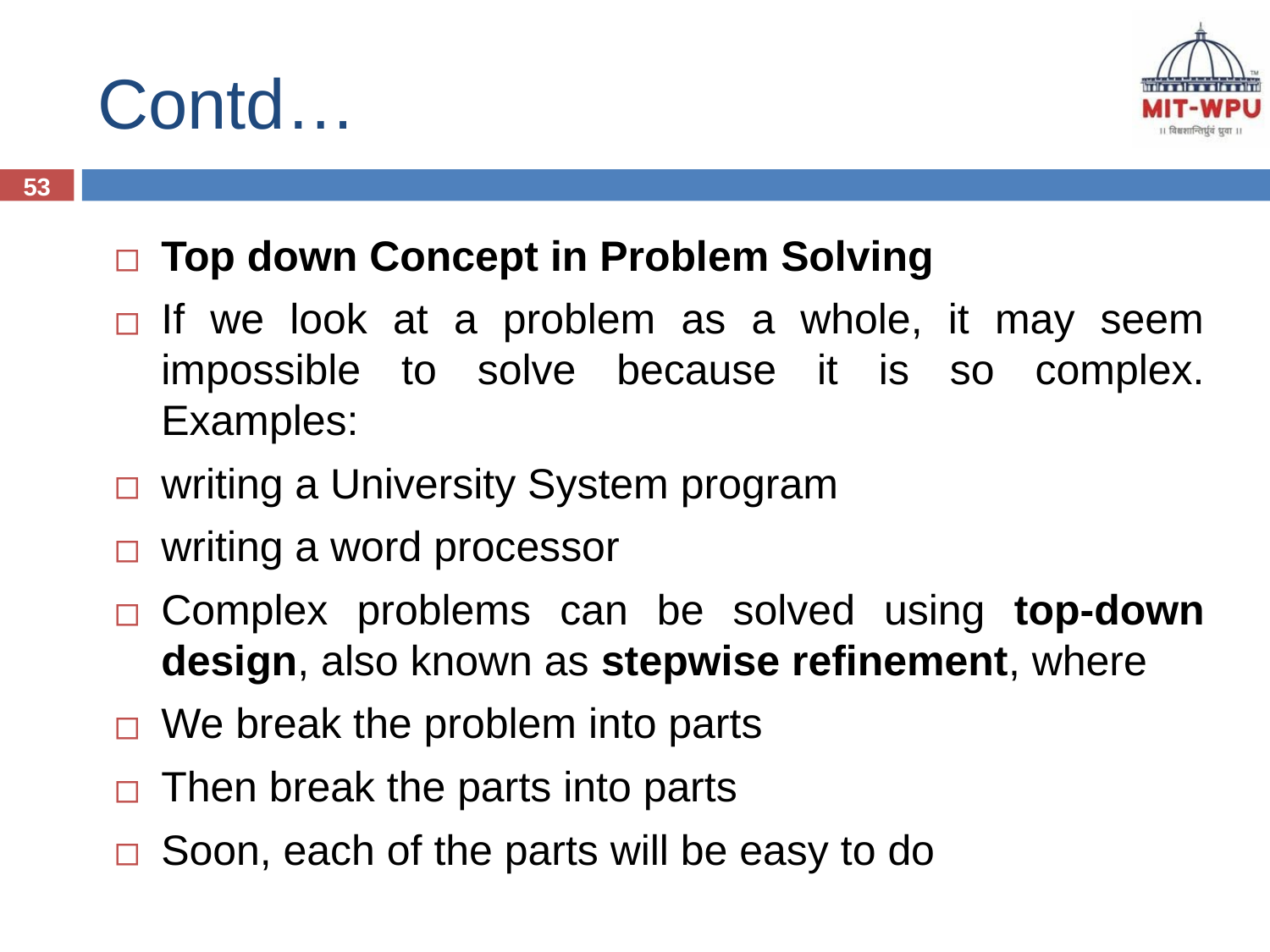

# Contd…
53
Top down Concept in Problem Solving
If we look at a problem as a whole, it may seem impossible to solve because it is so complex. Examples:
writing a University System program
writing a word processor
Complex problems can be solved using top-down design, also known as stepwise refinement, where
We break the problem into parts
Then break the parts into parts
Soon, each of the parts will be easy to do